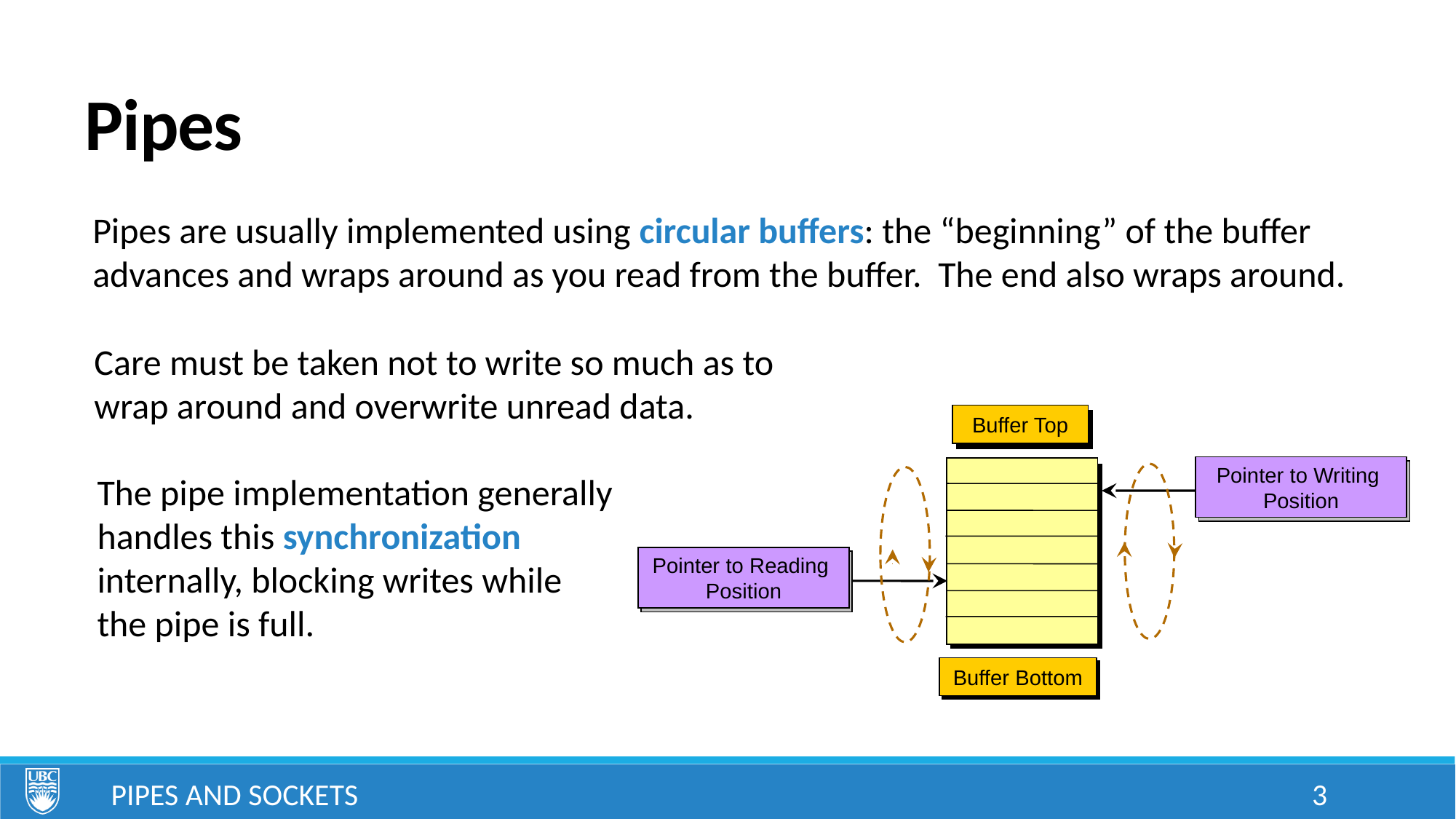

# Pipes
Pipes are usually implemented using circular buffers: the “beginning” of the buffer advances and wraps around as you read from the buffer.  The end also wraps around.
Care must be taken not to write so much as to wrap around and overwrite unread data.
Buffer Top

Pointer to Writing
Position

The pipe implementation generally handles this synchronization internally, blocking writes while the pipe is full.

Pointer to Reading
Position

Buffer Bottom

Pipes and Sockets
3